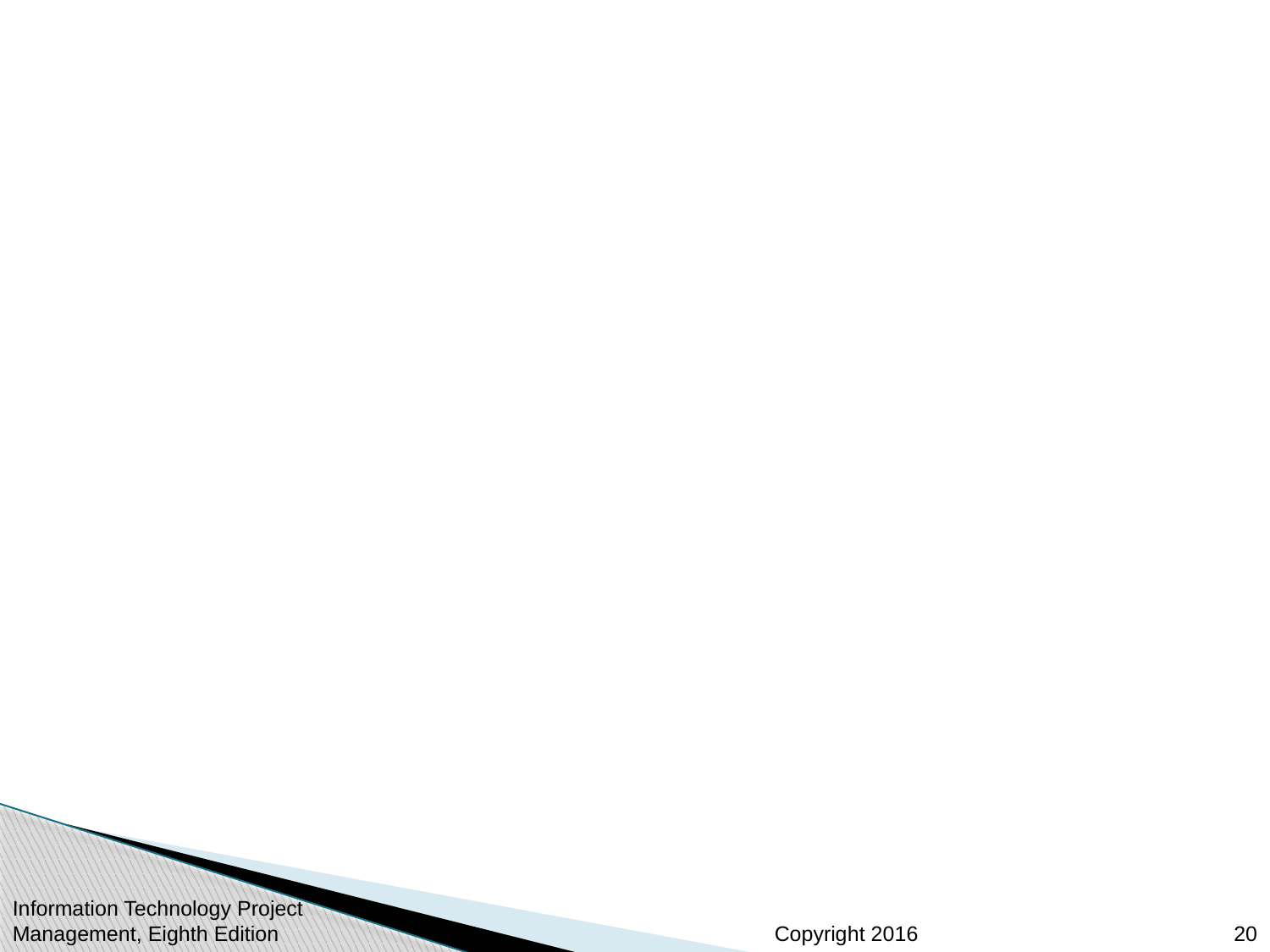

#

Information Technology Project Management, Eighth Edition
20